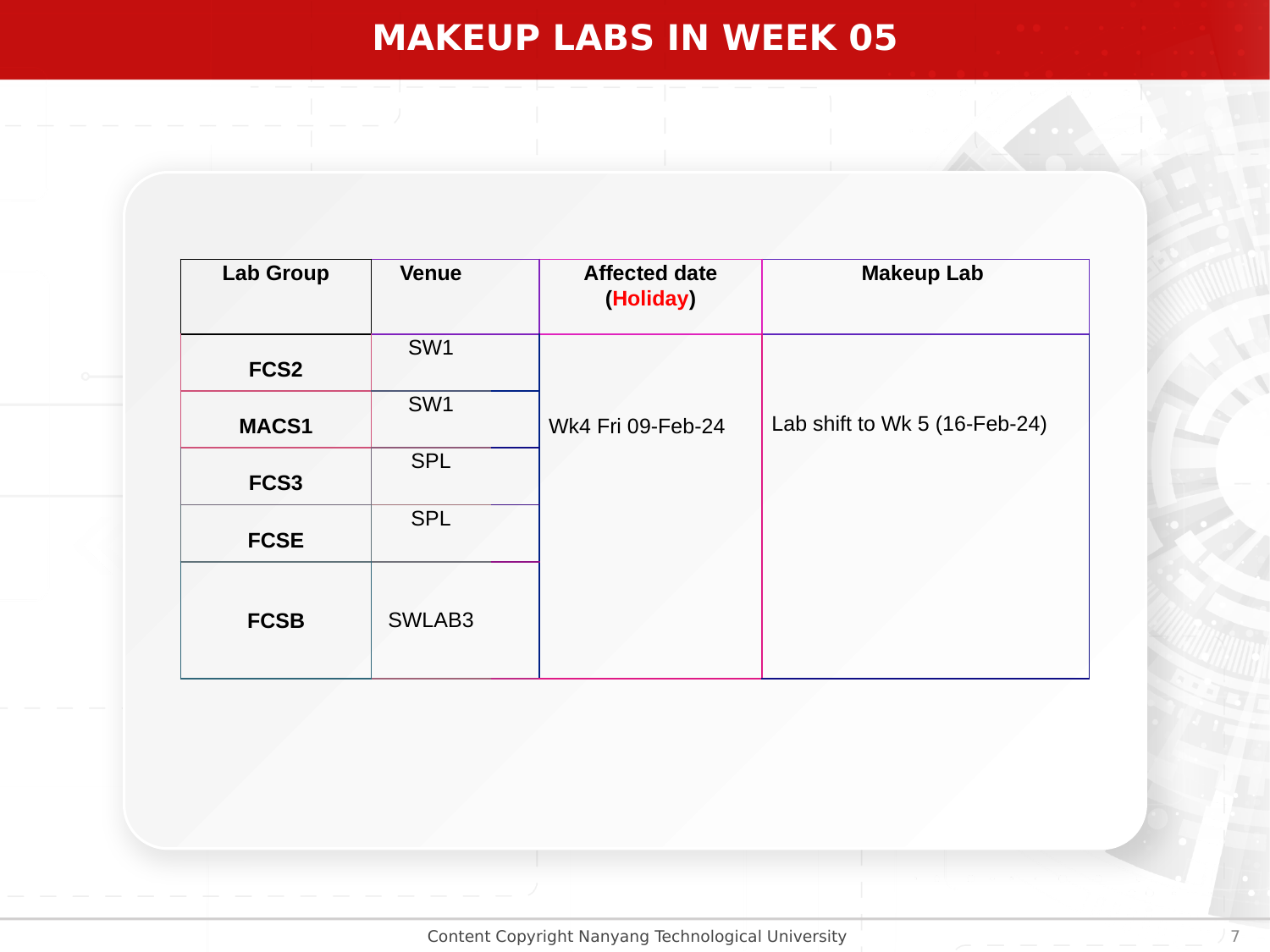

# Makeup Labs in week 05
| Lab Group | Venue |  | Affected date (Holiday) | Makeup Lab |
| --- | --- | --- | --- | --- |
| FCS2 | SW1 |  | Wk4 Fri 09-Feb-24 | Lab shift to Wk 5 (16-Feb-24) |
| MACS1 | SW1 |  |  |  |
| FCS3 | SPL |  |  |  |
| FCSE | SPL |  |  |  |
| FCSB | SWLAB3 |  |  |  |